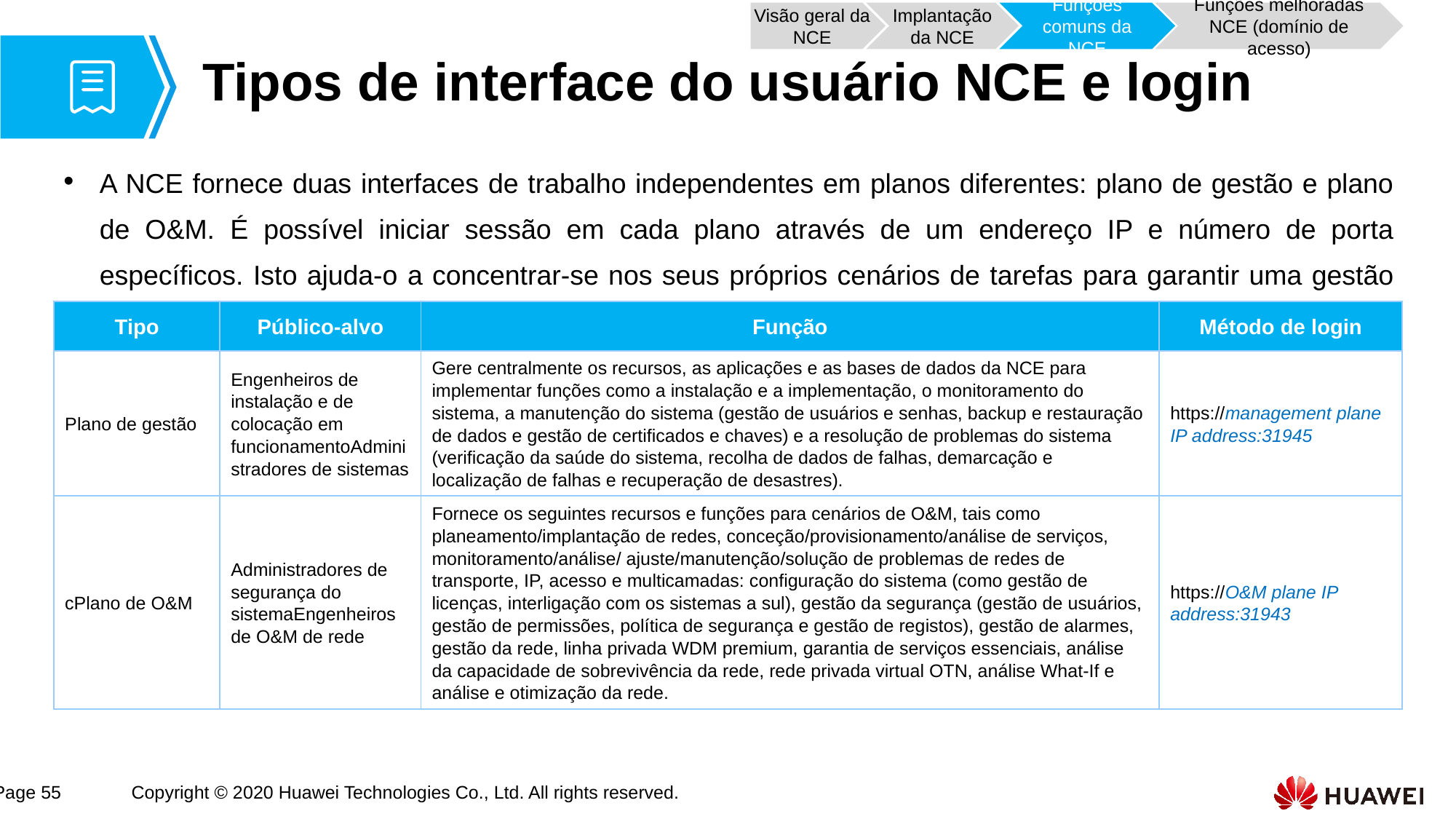

Visão geral da NCE
Implantação da NCE
Funções comuns da NCE
Funções melhoradas NCE (domínio de acesso)
# Tipos de interface do usuário NCE e login
A NCE fornece duas interfaces de trabalho independentes em planos diferentes: plano de gestão e plano de O&M. É possível iniciar sessão em cada plano através de um endereço IP e número de porta específicos. Isto ajuda-o a concentrar-se nos seus próprios cenários de tarefas para garantir uma gestão eficiente do sistema e da O&M da rede.

| Tipo | Público-alvo | Função | Método de login |
| --- | --- | --- | --- |
| Plano de gestão | Engenheiros de instalação e de colocação em funcionamentoAdministradores de sistemas | Gere centralmente os recursos, as aplicações e as bases de dados da NCE para implementar funções como a instalação e a implementação, o monitoramento do sistema, a manutenção do sistema (gestão de usuários e senhas, backup e restauração de dados e gestão de certificados e chaves) e a resolução de problemas do sistema (verificação da saúde do sistema, recolha de dados de falhas, demarcação e localização de falhas e recuperação de desastres). | https://management plane IP address:31945 |
| cPlano de O&M | Administradores de segurança do sistemaEngenheiros de O&M de rede | Fornece os seguintes recursos e funções para cenários de O&M, tais como planeamento/implantação de redes, conceção/provisionamento/análise de serviços, monitoramento/análise/ ajuste/manutenção/solução de problemas de redes de transporte, IP, acesso e multicamadas: configuração do sistema (como gestão de licenças, interligação com os sistemas a sul), gestão da segurança (gestão de usuários, gestão de permissões, política de segurança e gestão de registos), gestão de alarmes, gestão da rede, linha privada WDM premium, garantia de serviços essenciais, análise da capacidade de sobrevivência da rede, rede privada virtual OTN, análise What-If e análise e otimização da rede. | https://O&M plane IP address:31943 |